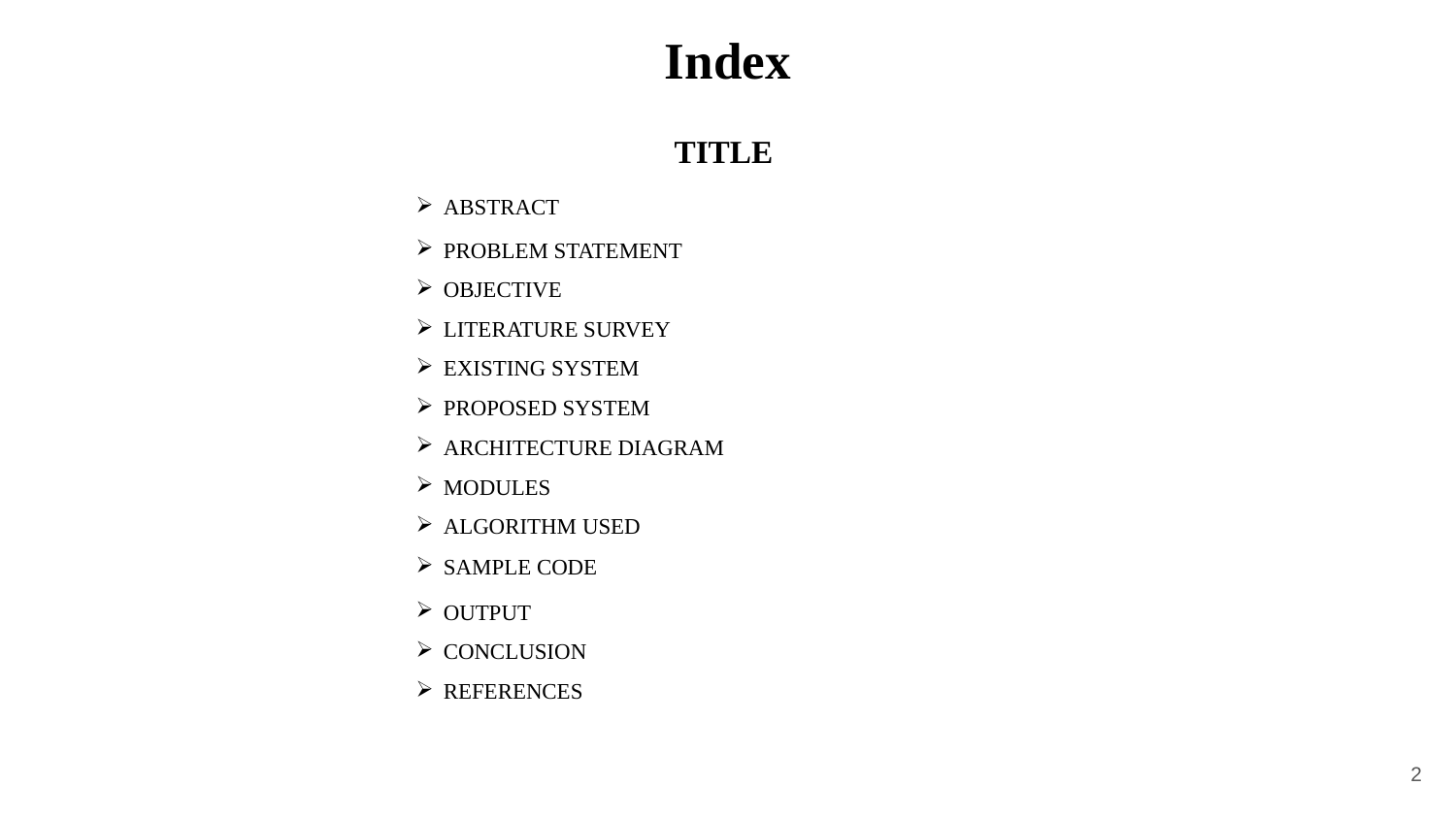

# Index
| TITLE |
| --- |
| ABSTRACT |
| PROBLEM STATEMENT |
| OBJECTIVE |
| LITERATURE SURVEY |
| EXISTING SYSTEM |
| PROPOSED SYSTEM |
| ARCHITECTURE DIAGRAM |
| MODULES |
| ALGORITHM USED |
| SAMPLE CODE |
| OUTPUT |
| CONCLUSION |
| REFERENCES |
2